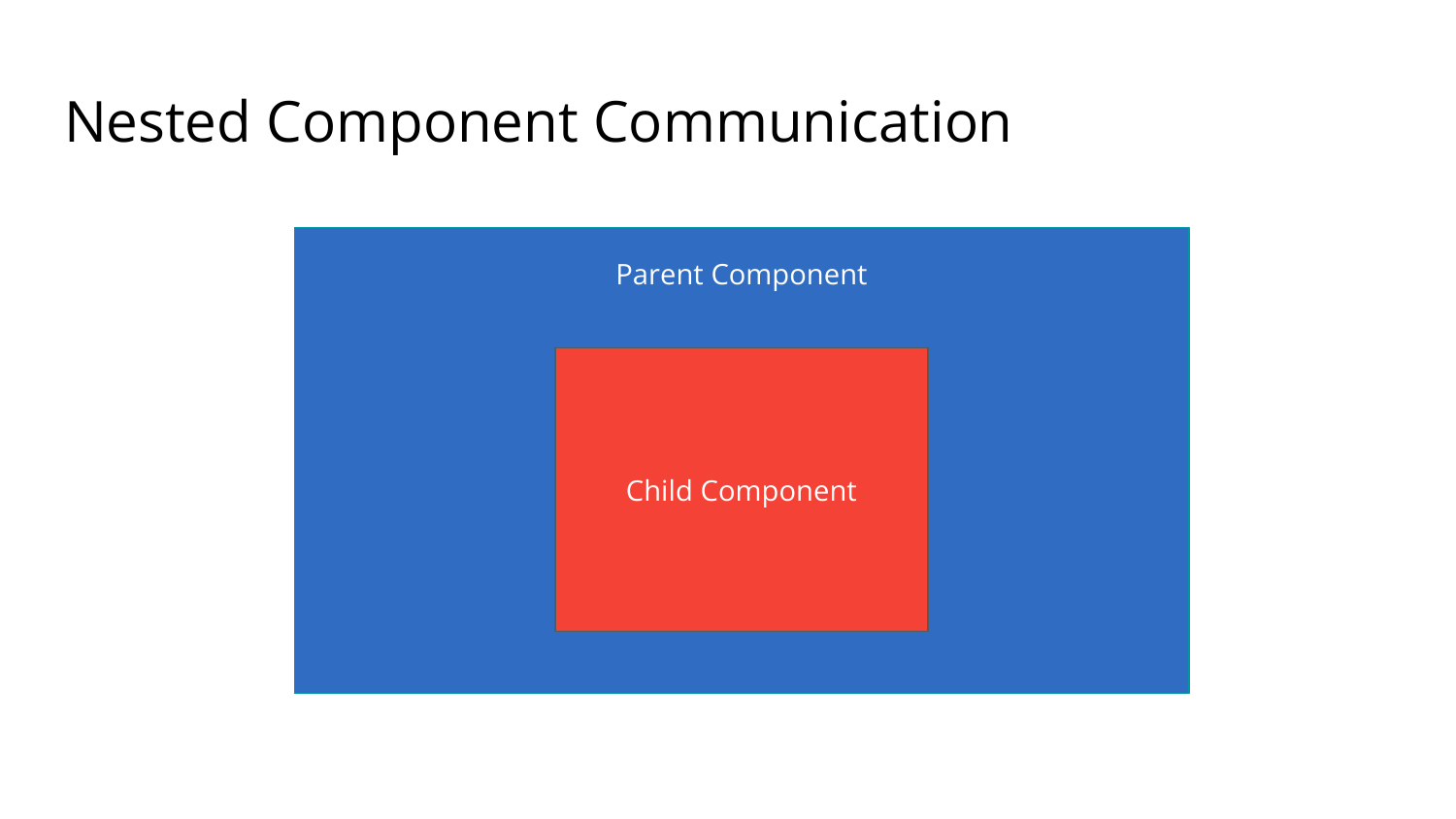

# Nested Component Communication
Parent Component

Child Component